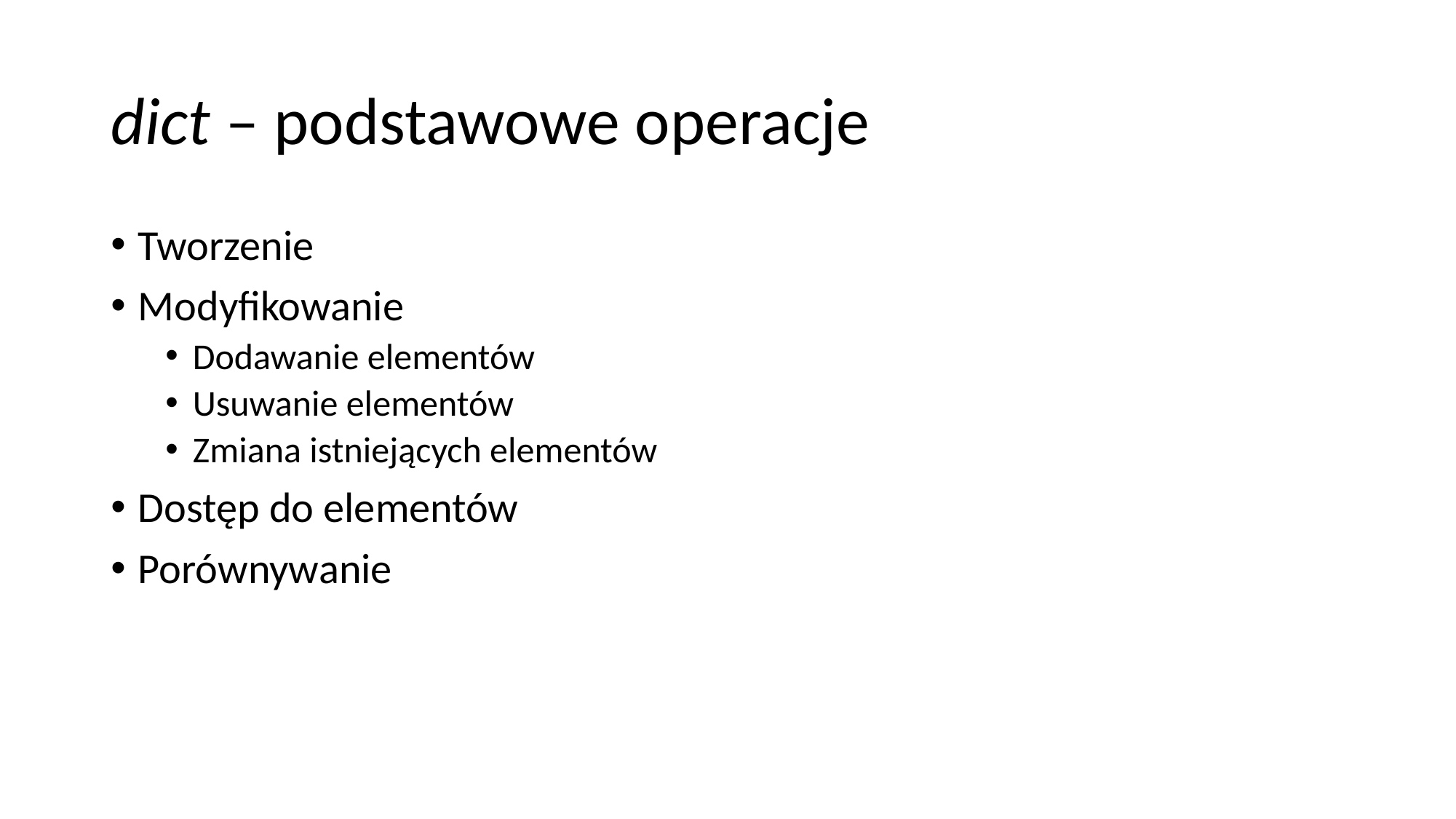

# dict – podstawowe operacje
Tworzenie
Modyfikowanie
Dodawanie elementów
Usuwanie elementów
Zmiana istniejących elementów
Dostęp do elementów
Porównywanie